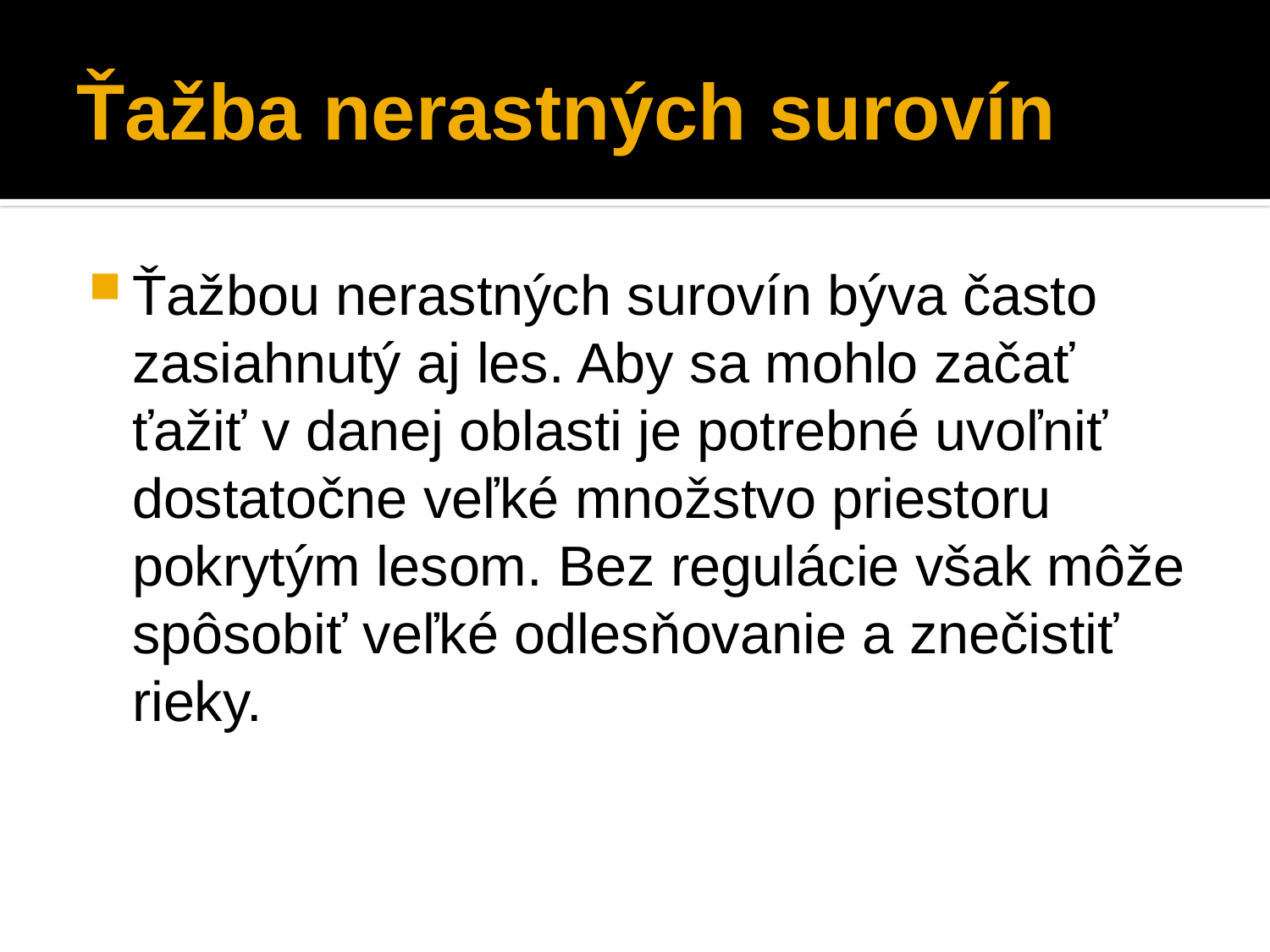

# Ťažba nerastných surovín
Ťažbou nerastných surovín býva často zasiahnutý aj les. Aby sa mohlo začať ťažiť v danej oblasti je potrebné uvoľniť dostatočne veľké množstvo priestoru pokrytým lesom. Bez regulácie však môže spôsobiť veľké odlesňovanie a znečistiť rieky.